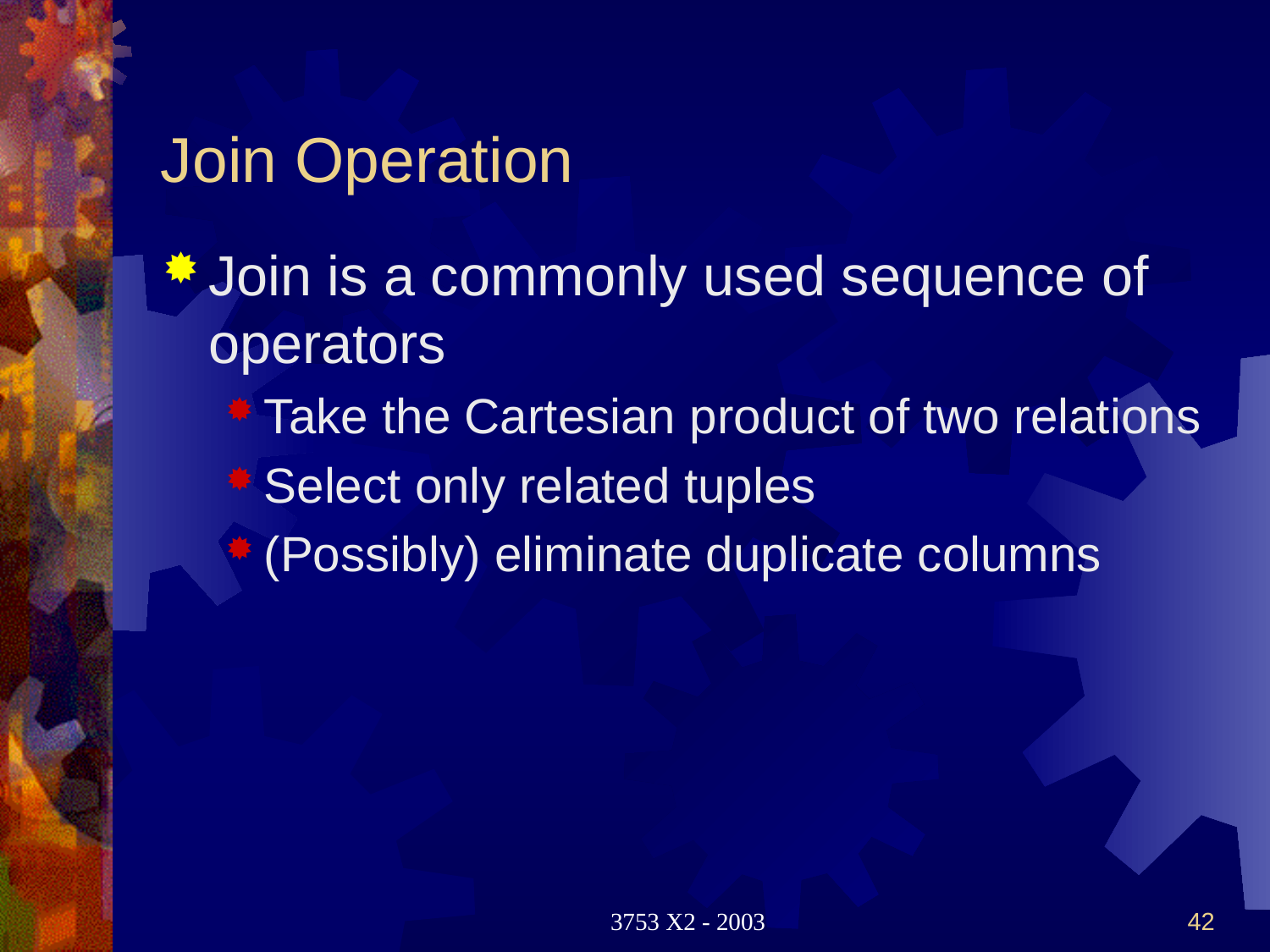

# Join Operation
Join is a commonly used sequence of operators
Take the Cartesian product of two relations
Select only related tuples
(Possibly) eliminate duplicate columns
3753 X2 - 2003
42